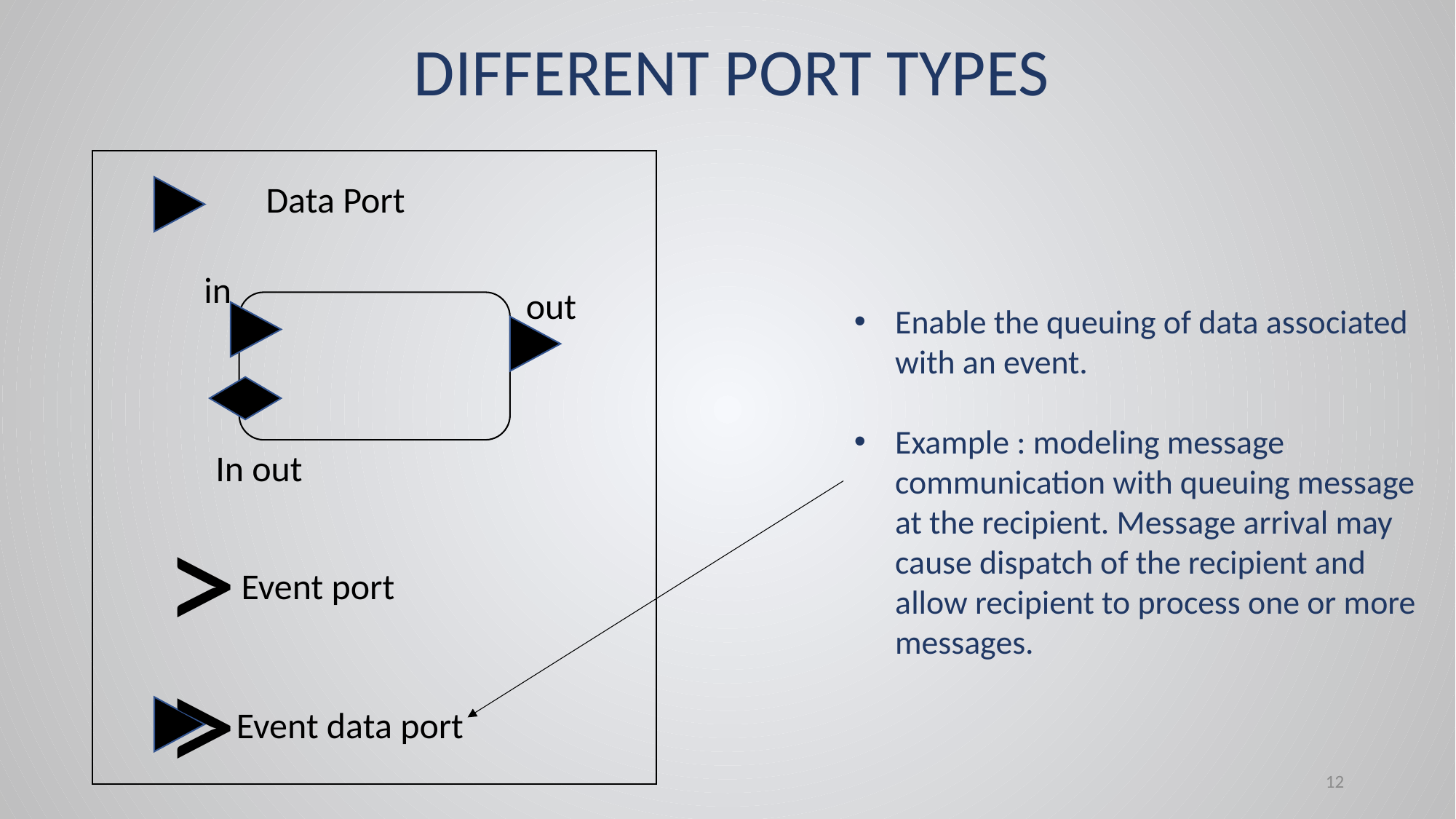

DIFFERENT PORT TYPES

Data Port

in
out

Enable the queuing of data associated with an event.

Example : modeling message communication with queuing message at the recipient. Message arrival may cause dispatch of the recipient and allow recipient to process one or more messages.

In out
>
Event port
>
Event data port

12